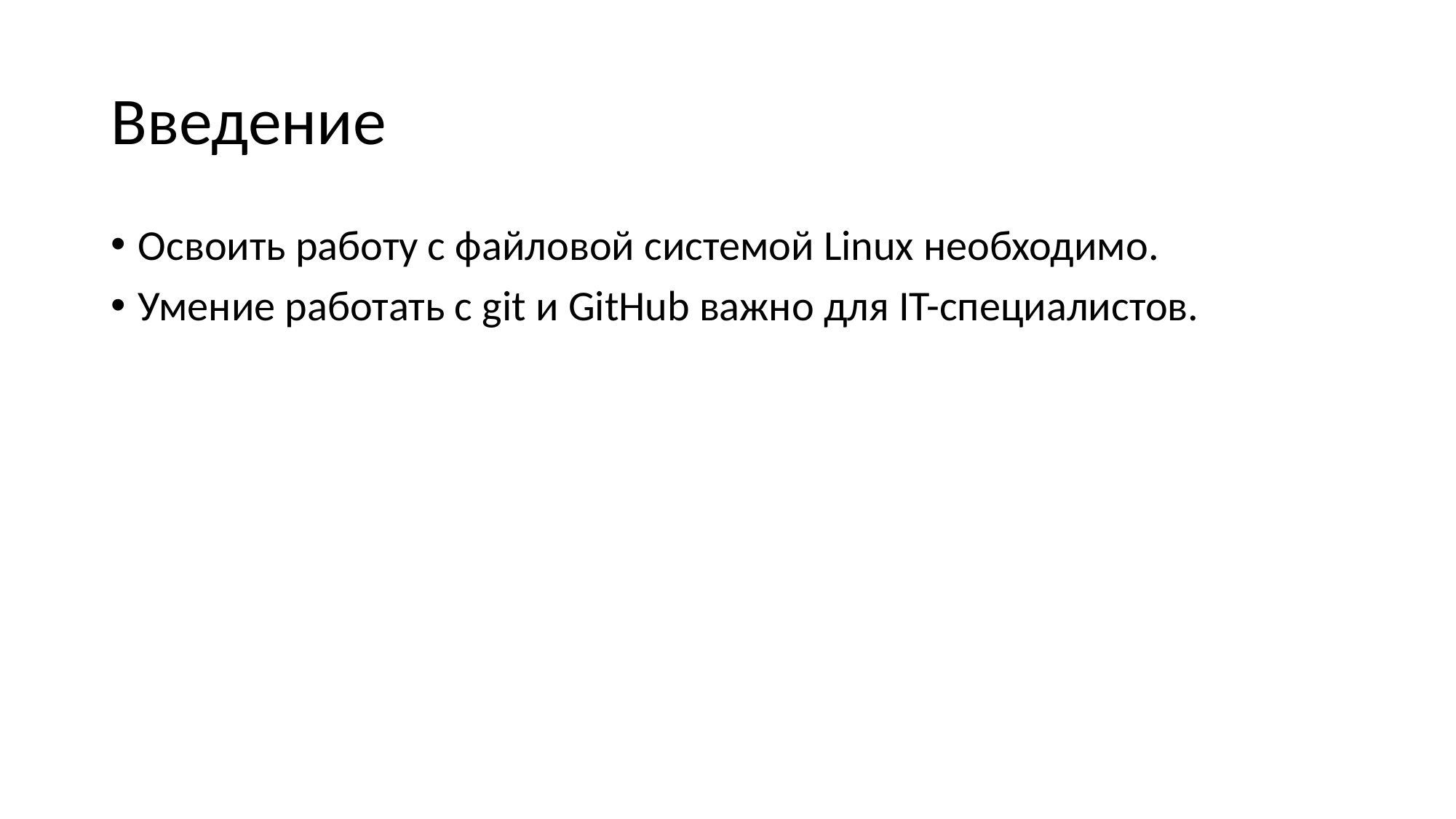

# Введение
Освоить работу с файловой системой Linux необходимо.
Умение работать с git и GitHub важно для IT-специалистов.